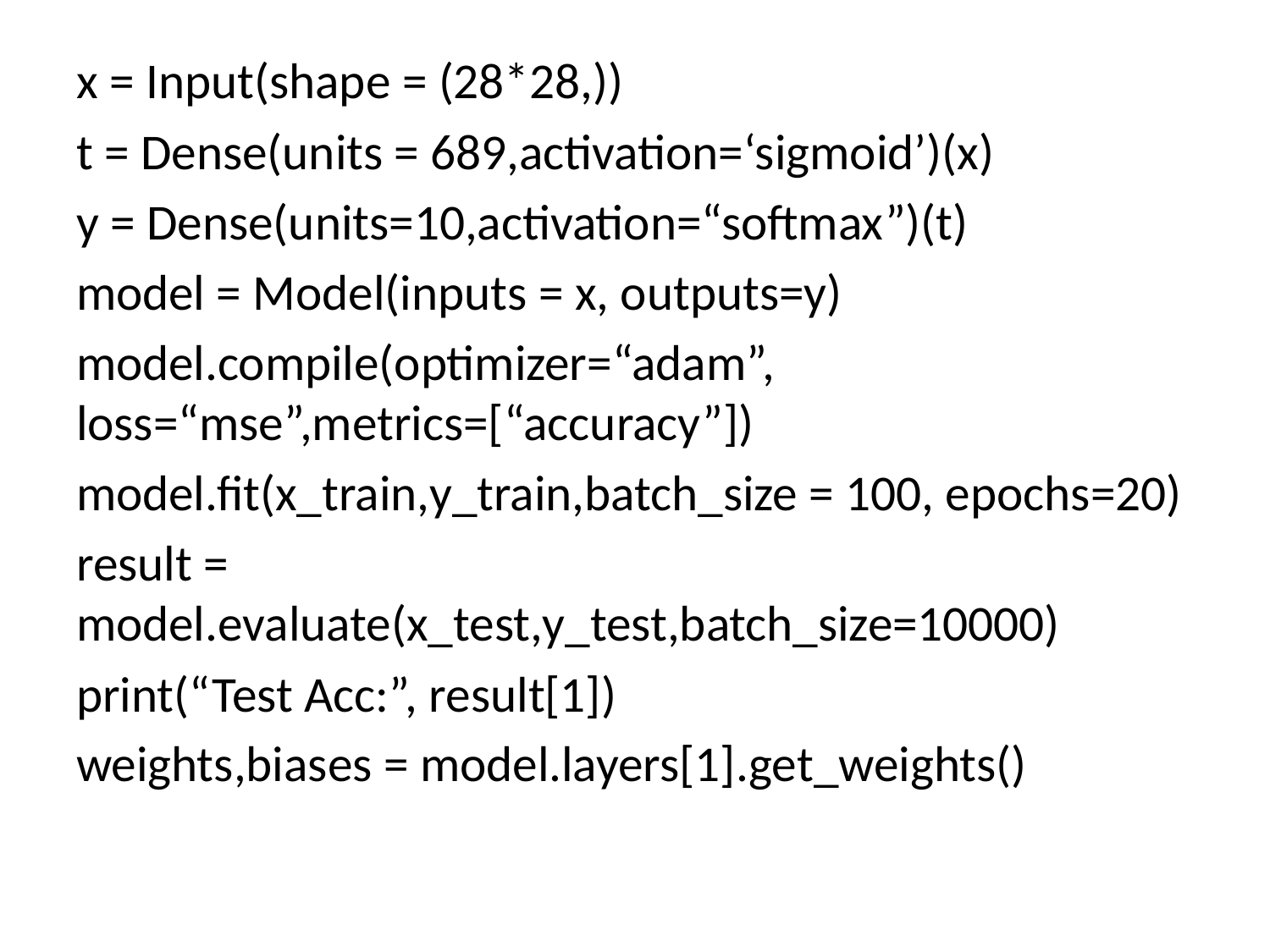

x = Input(shape = (28*28,))
t = Dense(units = 689,activation=‘sigmoid’)(x)
y = Dense(units=10,activation=“softmax”)(t)
model = Model(inputs = x, outputs=y)
model.compile(optimizer=“adam”, loss=“mse”,metrics=[“accuracy”])
model.fit(x_train,y_train,batch_size = 100, epochs=20)
result = model.evaluate(x_test,y_test,batch_size=10000)
print(“Test Acc:”, result[1])
weights,biases = model.layers[1].get_weights()